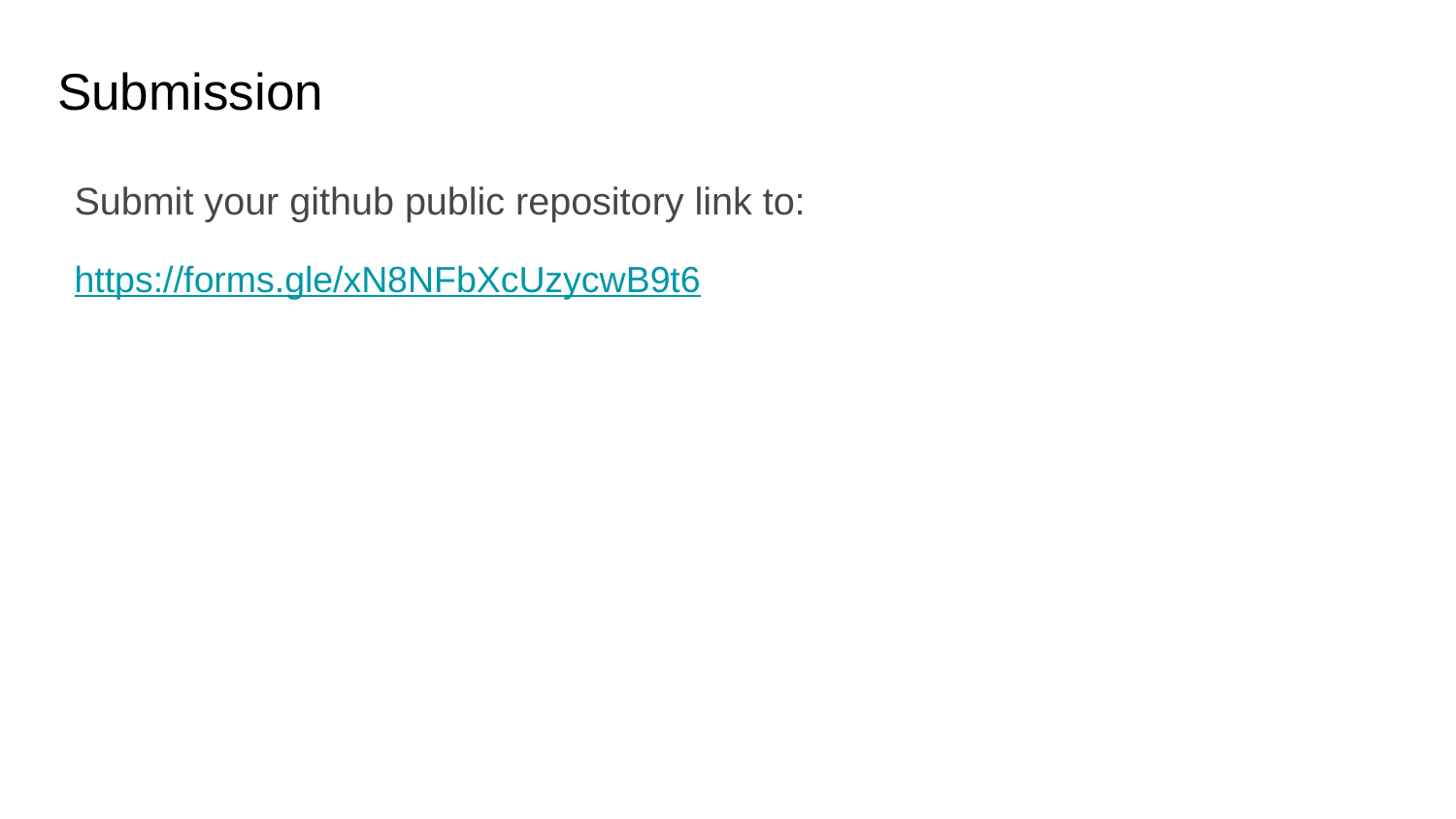

Submission
Submit your github public repository link to:

https://forms.gle/xN8NFbXcUzycwB9t6